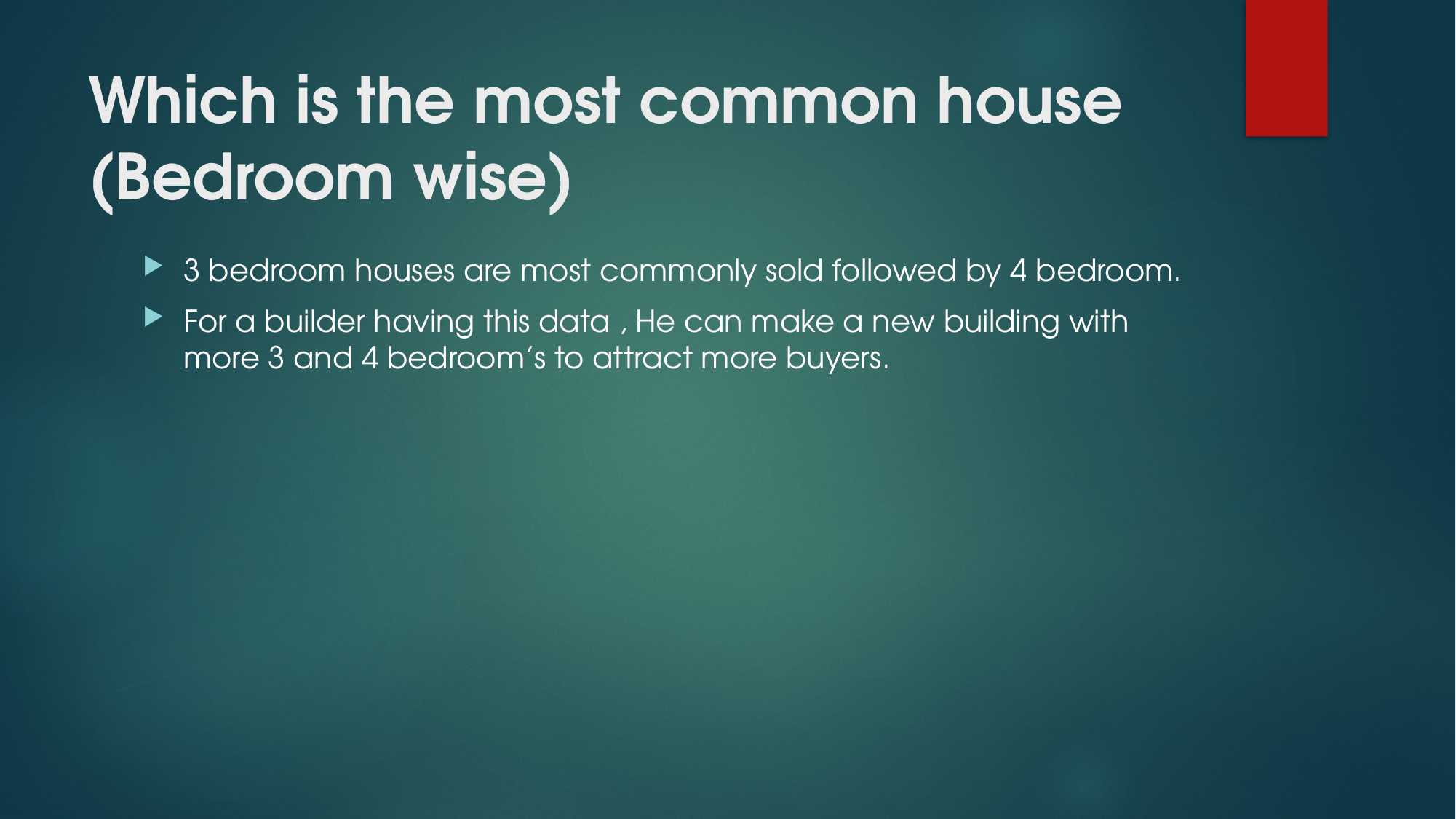

# Which is the most common house (Bedroom wise)
3 bedroom houses are most commonly sold followed by 4 bedroom.
For a builder having this data , He can make a new building with more 3 and 4 bedroom’s to attract more buyers.